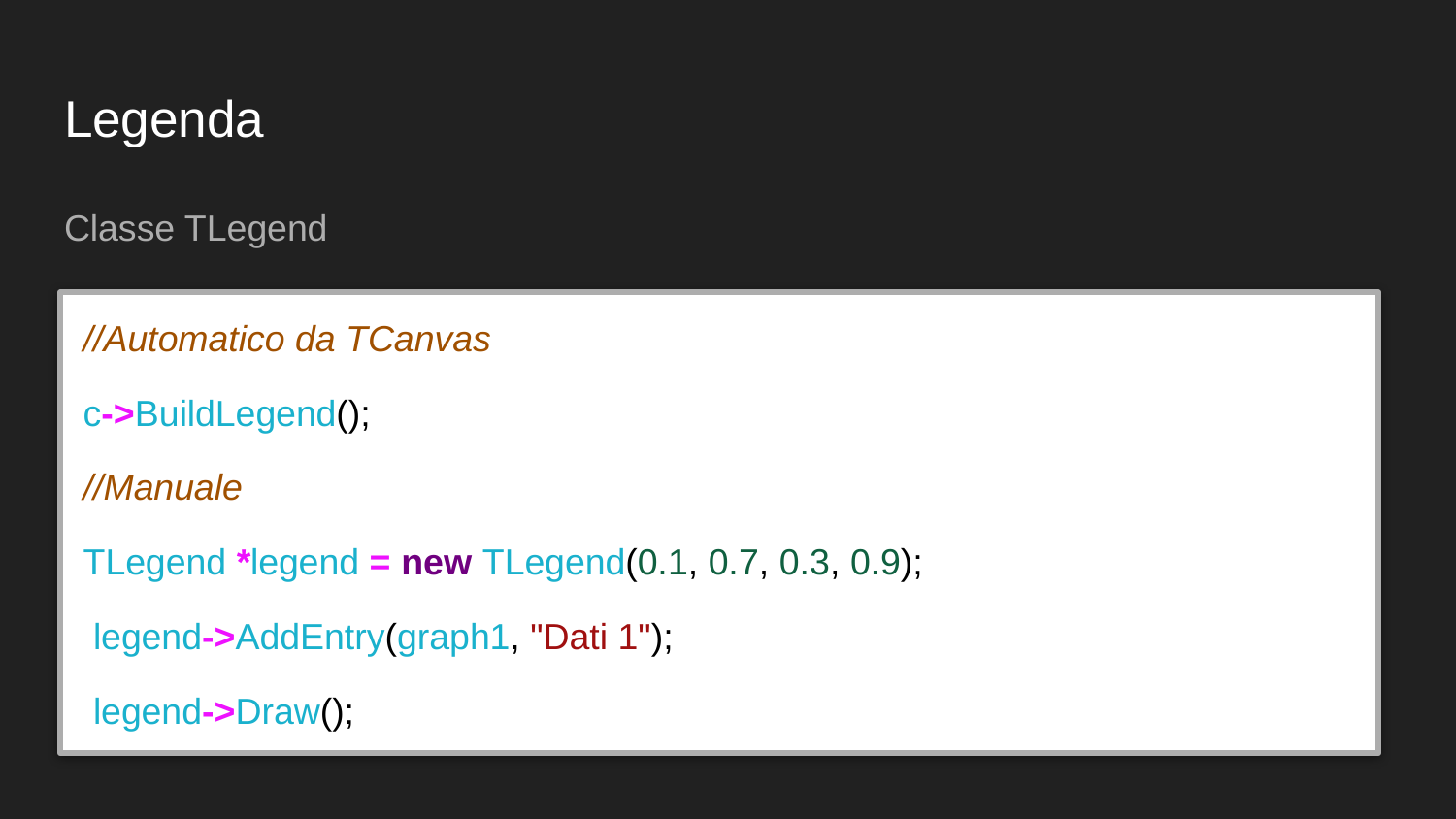

# Legenda
Classe TLegend
//Automatico da TCanvas
c->BuildLegend();
//Manuale
TLegend *legend = new TLegend(0.1, 0.7, 0.3, 0.9);
 legend->AddEntry(graph1, "Dati 1");
 legend->Draw();